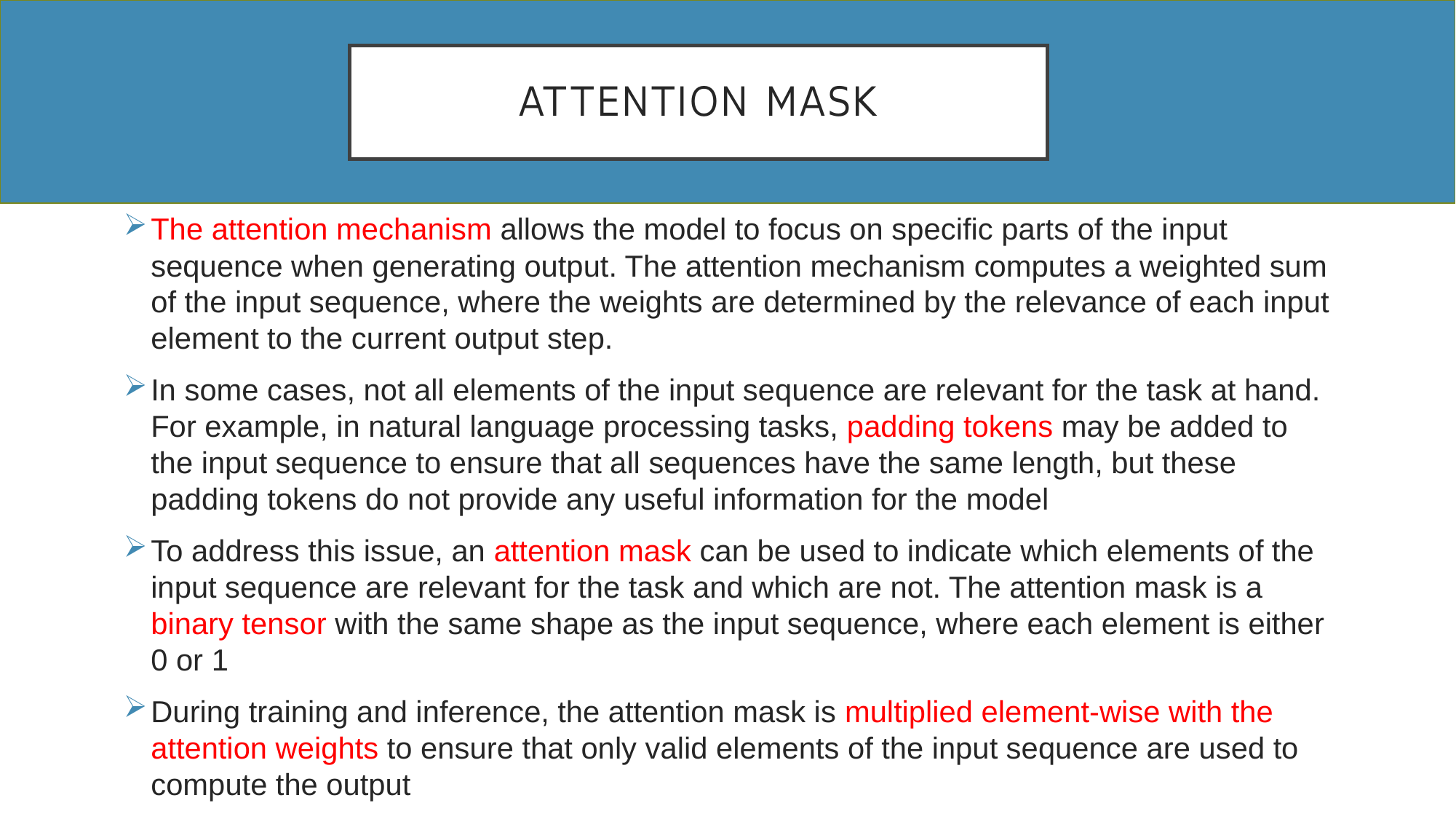

# ATTENTION MASK
The attention mechanism allows the model to focus on specific parts of the input sequence when generating output. The attention mechanism computes a weighted sum of the input sequence, where the weights are determined by the relevance of each input element to the current output step.
In some cases, not all elements of the input sequence are relevant for the task at hand. For example, in natural language processing tasks, padding tokens may be added to the input sequence to ensure that all sequences have the same length, but these padding tokens do not provide any useful information for the model
To address this issue, an attention mask can be used to indicate which elements of the input sequence are relevant for the task and which are not. The attention mask is a binary tensor with the same shape as the input sequence, where each element is either 0 or 1
During training and inference, the attention mask is multiplied element-wise with the attention weights to ensure that only valid elements of the input sequence are used to compute the output